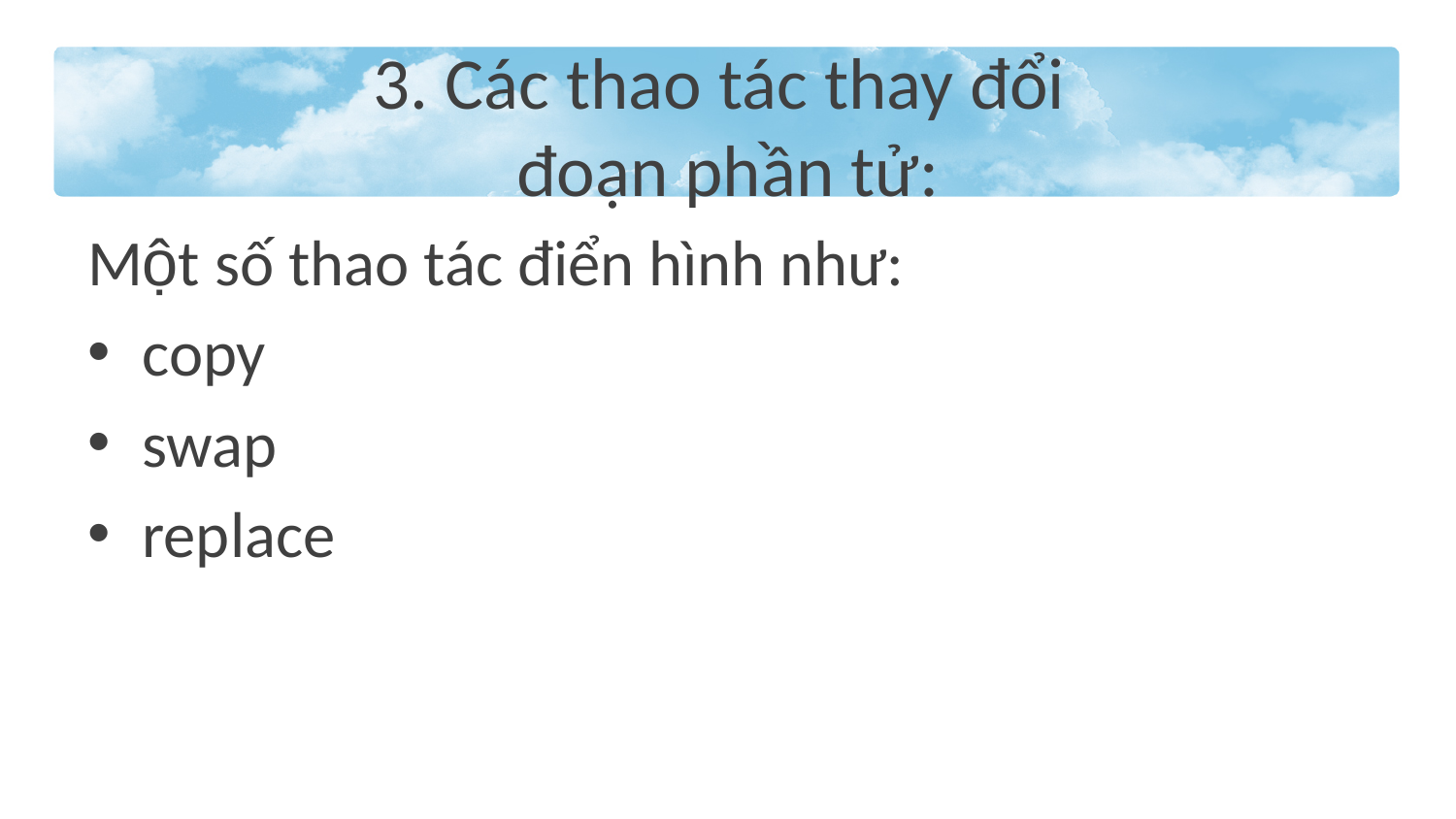

# 3. Các thao tác thay đổi đoạn phần tử:
Một số thao tác điển hình như:
copy
swap
replace